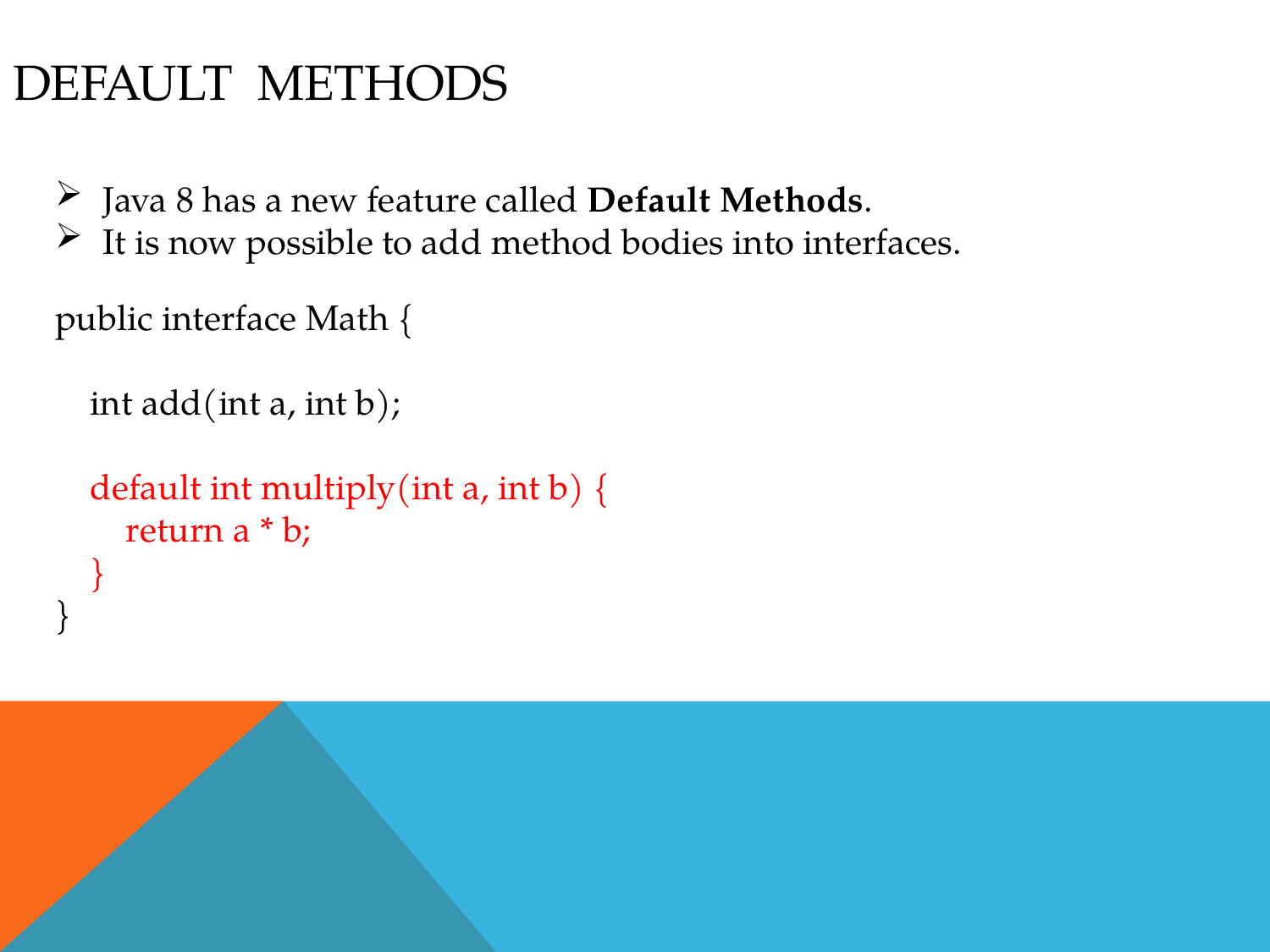

DEFAULT  Methods
Java 8 has a new feature called Default Methods.
It is now possible to add method bodies into interfaces.

public interface Math {

    int add(int a, int b);

    default int multiply(int a, int b) {
        return a * b;
    }
}